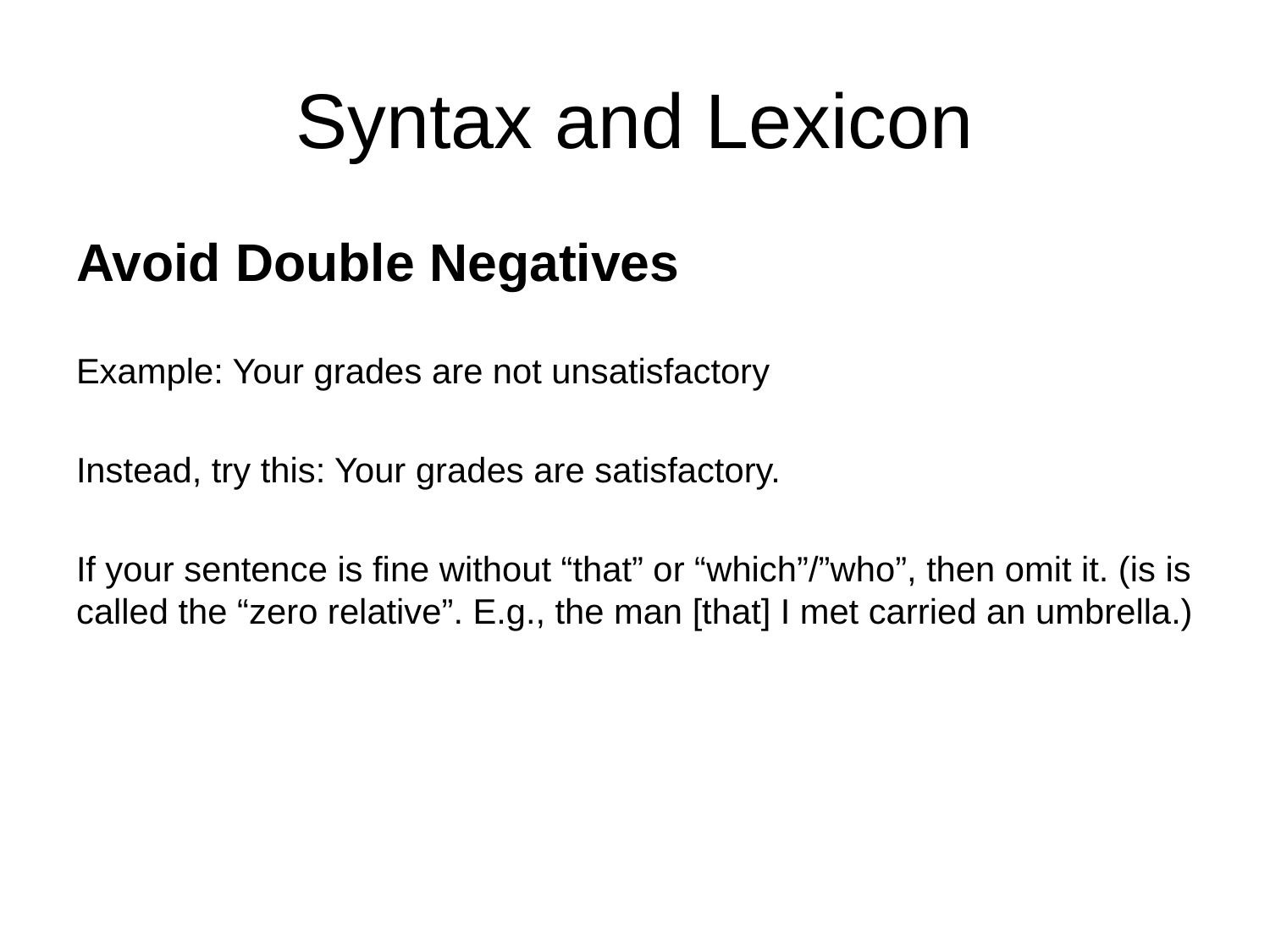

# Syntax and Lexicon
Avoid Double Negatives

Example: Your grades are not unsatisfactory

Instead, try this: Your grades are satisfactory.

If your sentence is fine without “that” or “which”/”who”, then omit it. (is is called the “zero relative”. E.g., the man [that] I met carried an umbrella.)